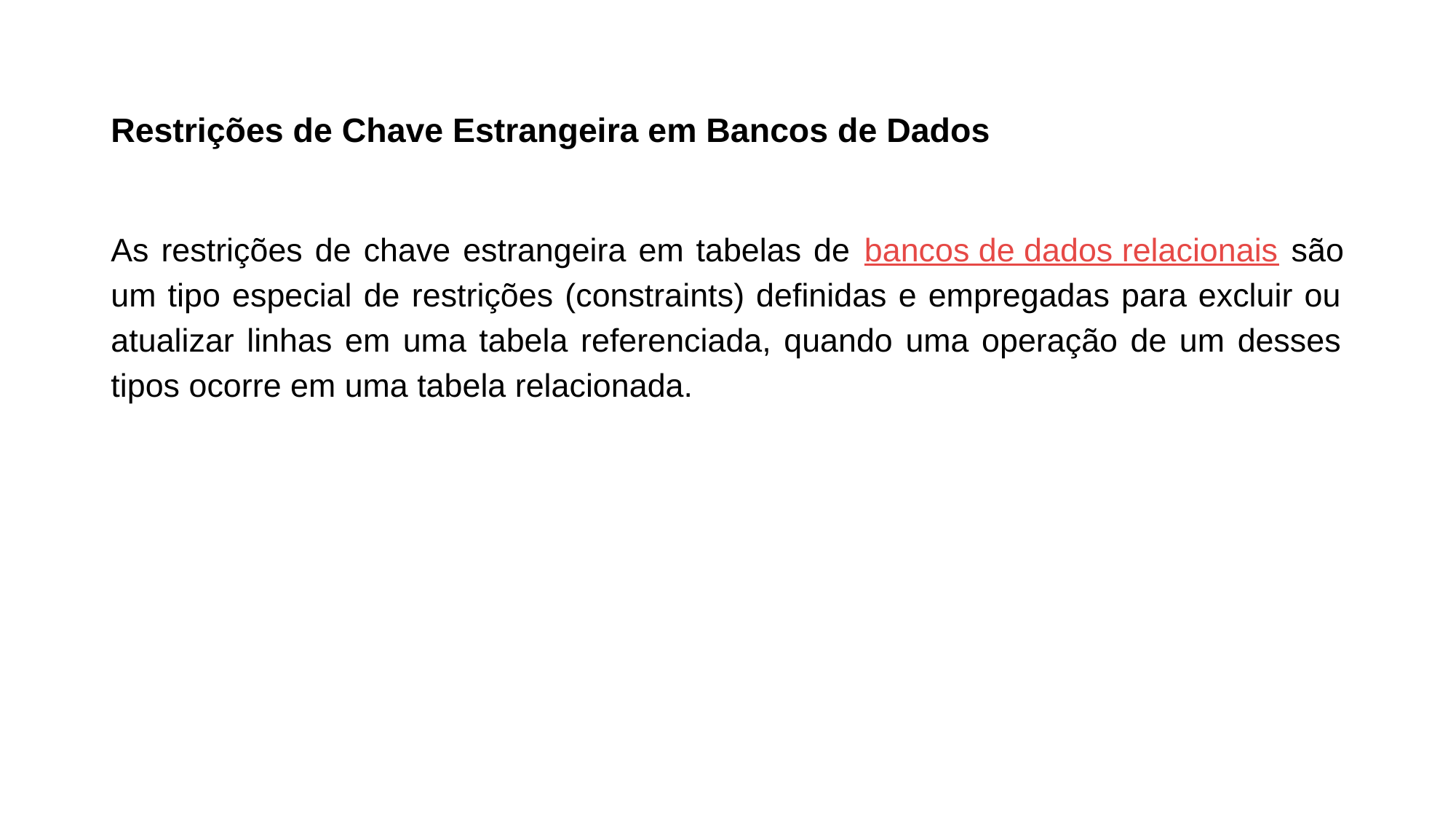

# Restrições de Chave Estrangeira em Bancos de Dados
As restrições de chave estrangeira em tabelas de bancos de dados relacionais são um tipo especial de restrições (constraints) definidas e empregadas para excluir ou atualizar linhas em uma tabela referenciada, quando uma operação de um desses tipos ocorre em uma tabela relacionada.